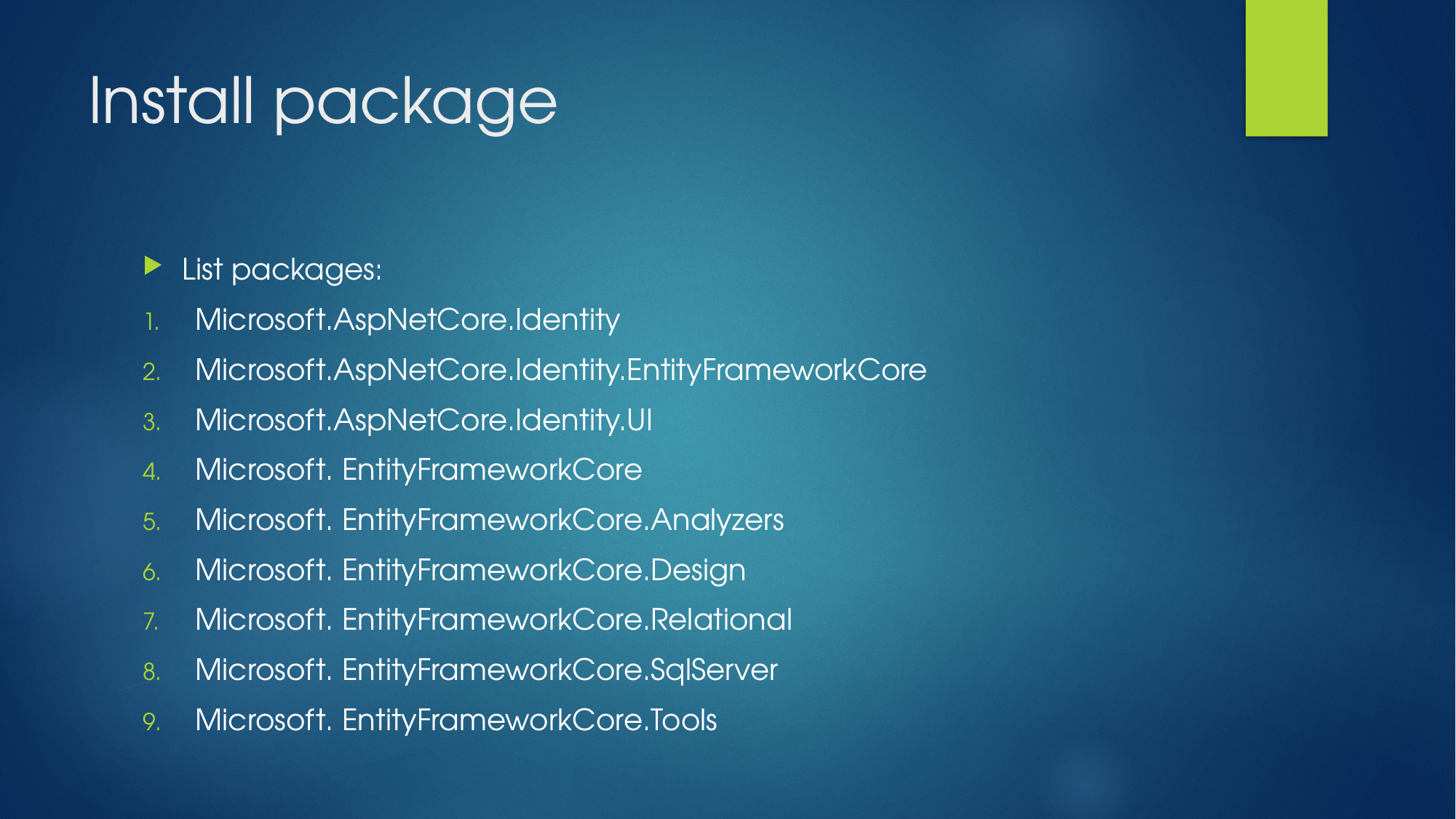

# Install package
List packages:
Microsoft.AspNetCore.Identity
Microsoft.AspNetCore.Identity.EntityFrameworkCore
Microsoft.AspNetCore.Identity.UI
Microsoft. EntityFrameworkCore
Microsoft. EntityFrameworkCore.Analyzers
Microsoft. EntityFrameworkCore.Design
Microsoft. EntityFrameworkCore.Relational
Microsoft. EntityFrameworkCore.SqlServer
Microsoft. EntityFrameworkCore.Tools